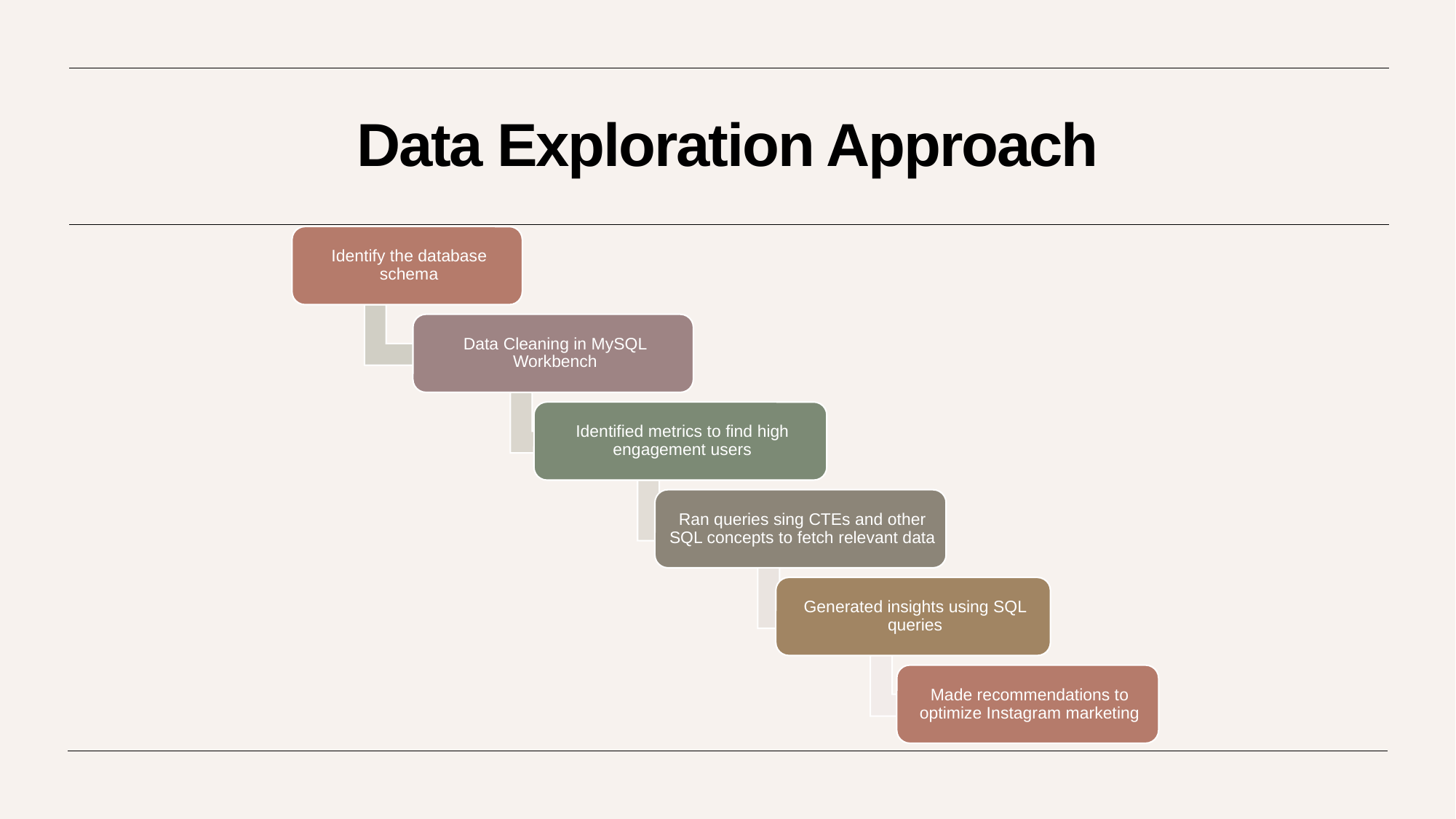

# Data Exploration Approach
Identify the database schema
Data Cleaning in MySQL Workbench
Identified metrics to find high engagement users
Ran queries sing CTEs and other SQL concepts to fetch relevant data
Generated insights using SQL queries
Made recommendations to optimize Instagram marketing